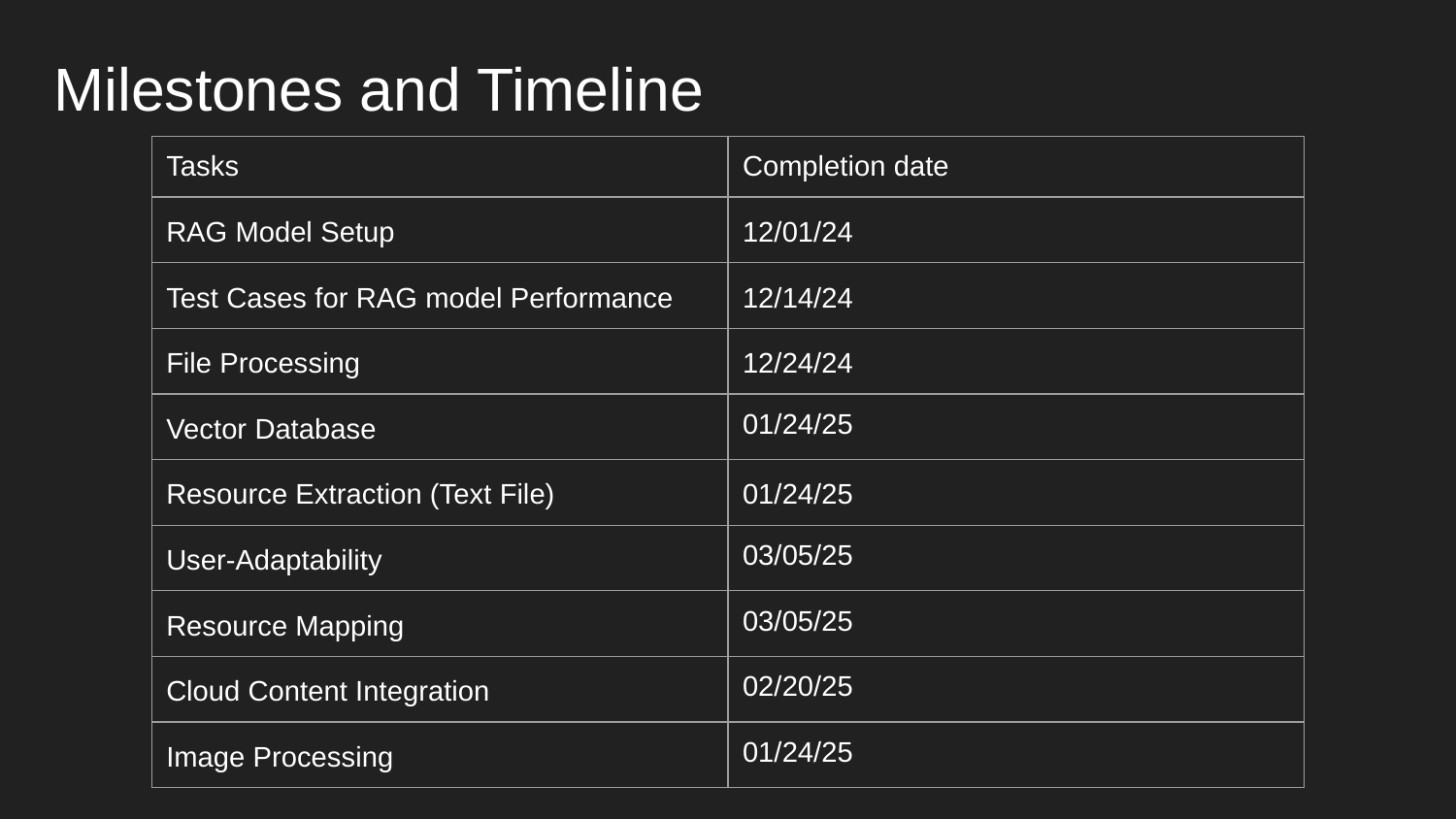

Milestones and Timeline
| Tasks | Completion date |
| --- | --- |
| RAG Model Setup | 12/01/24 |
| Test Cases for RAG model Performance | 12/14/24 |
| File Processing | 12/24/24 |
| Vector Database | 01/24/25 |
| Resource Extraction (Text File) | 01/24/25 |
| User-Adaptability | 03/05/25 |
| Resource Mapping | 03/05/25 |
| Cloud Content Integration | 02/20/25 |
| Image Processing | 01/24/25 |